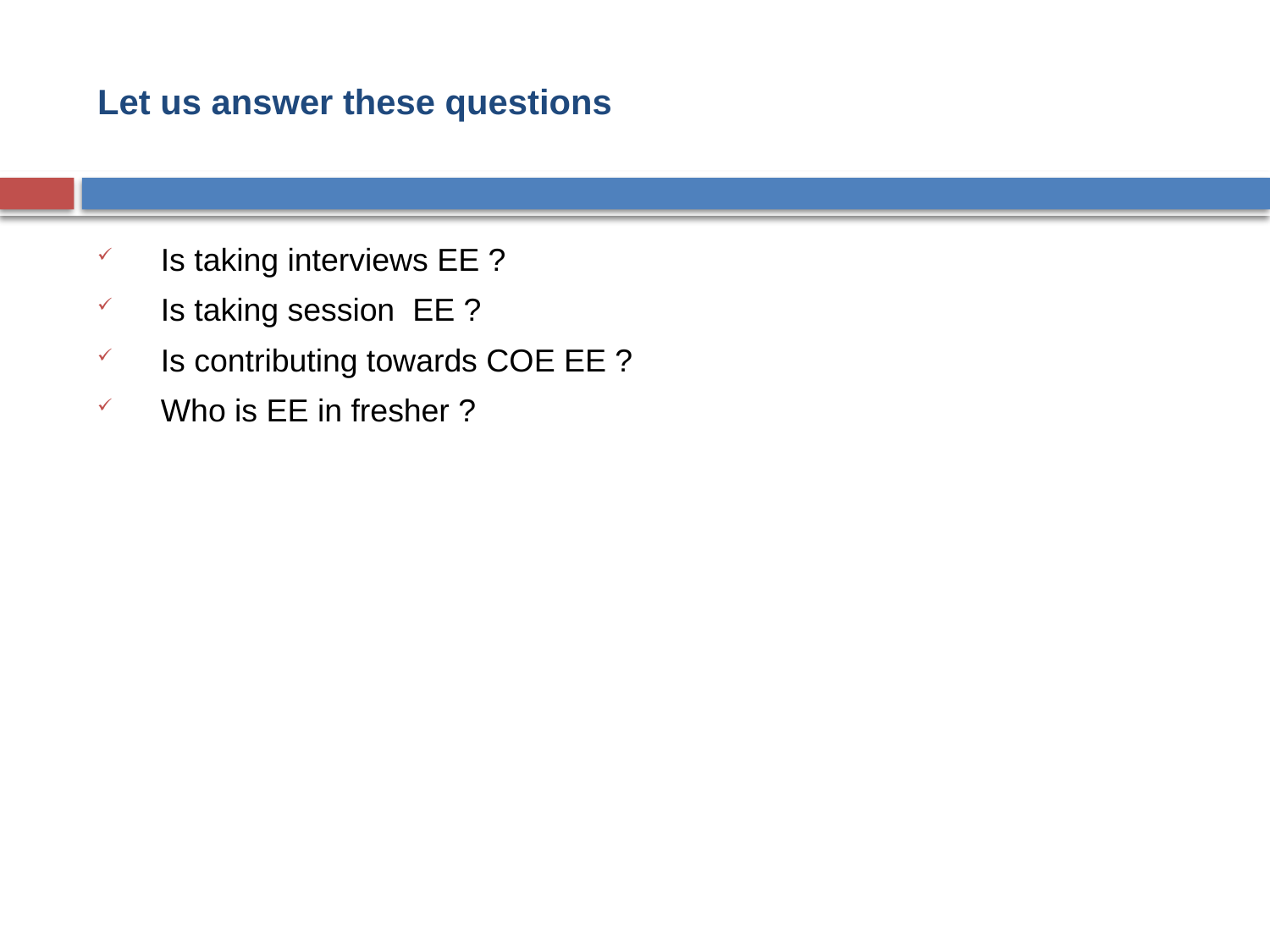

# Let us answer these questions
Is taking interviews EE ?
Is taking session  EE ?
Is contributing towards COE EE ?
Who is EE in fresher ?